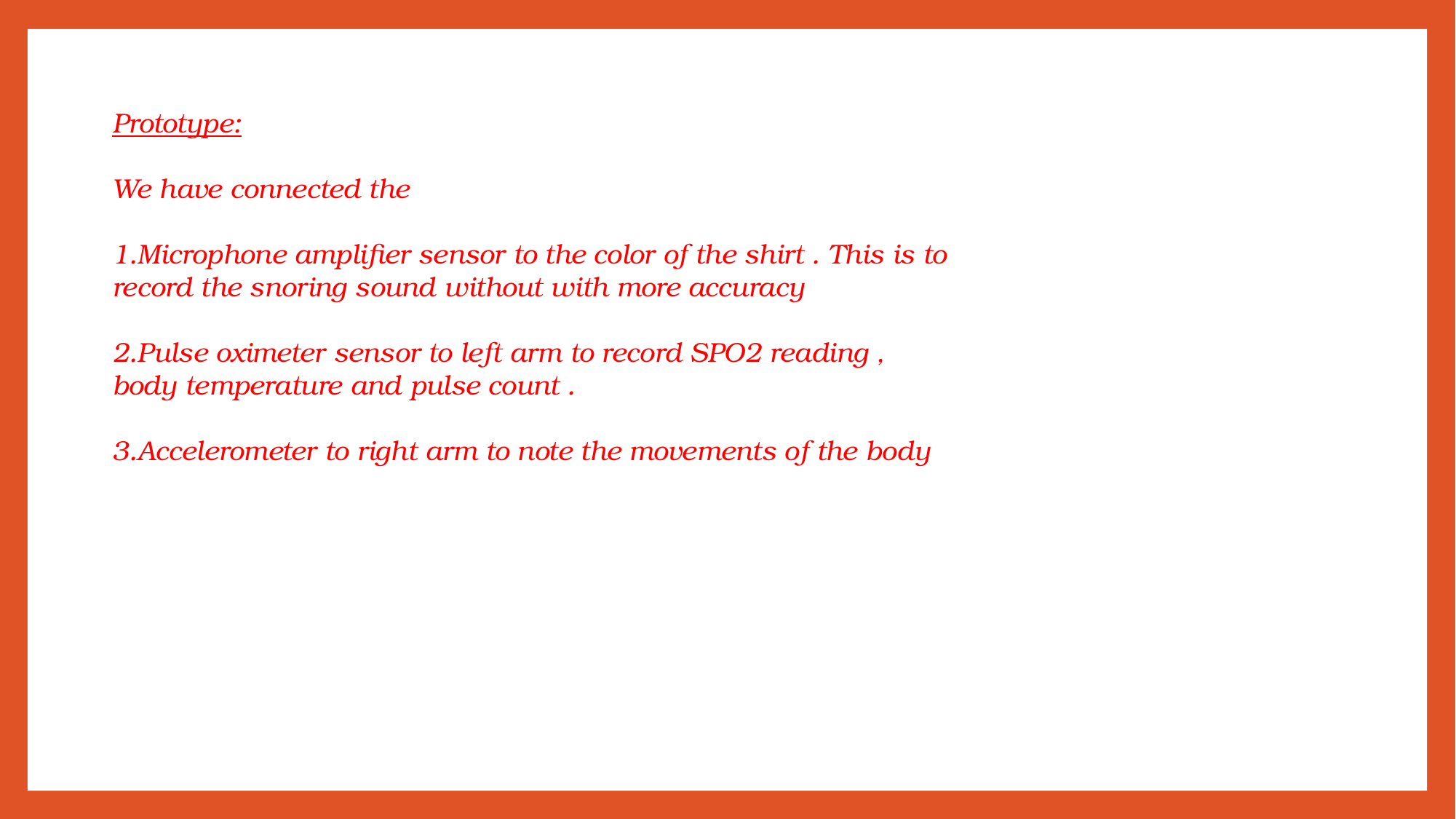

Prototype:

We have connected the

1.Microphone amplifier sensor to the color of the shirt . This is to record the snoring sound without with more accuracy

2.Pulse oximeter sensor to left arm to record SPO2 reading , body temperature and pulse count .

3.Accelerometer to right arm to note the movements of the body